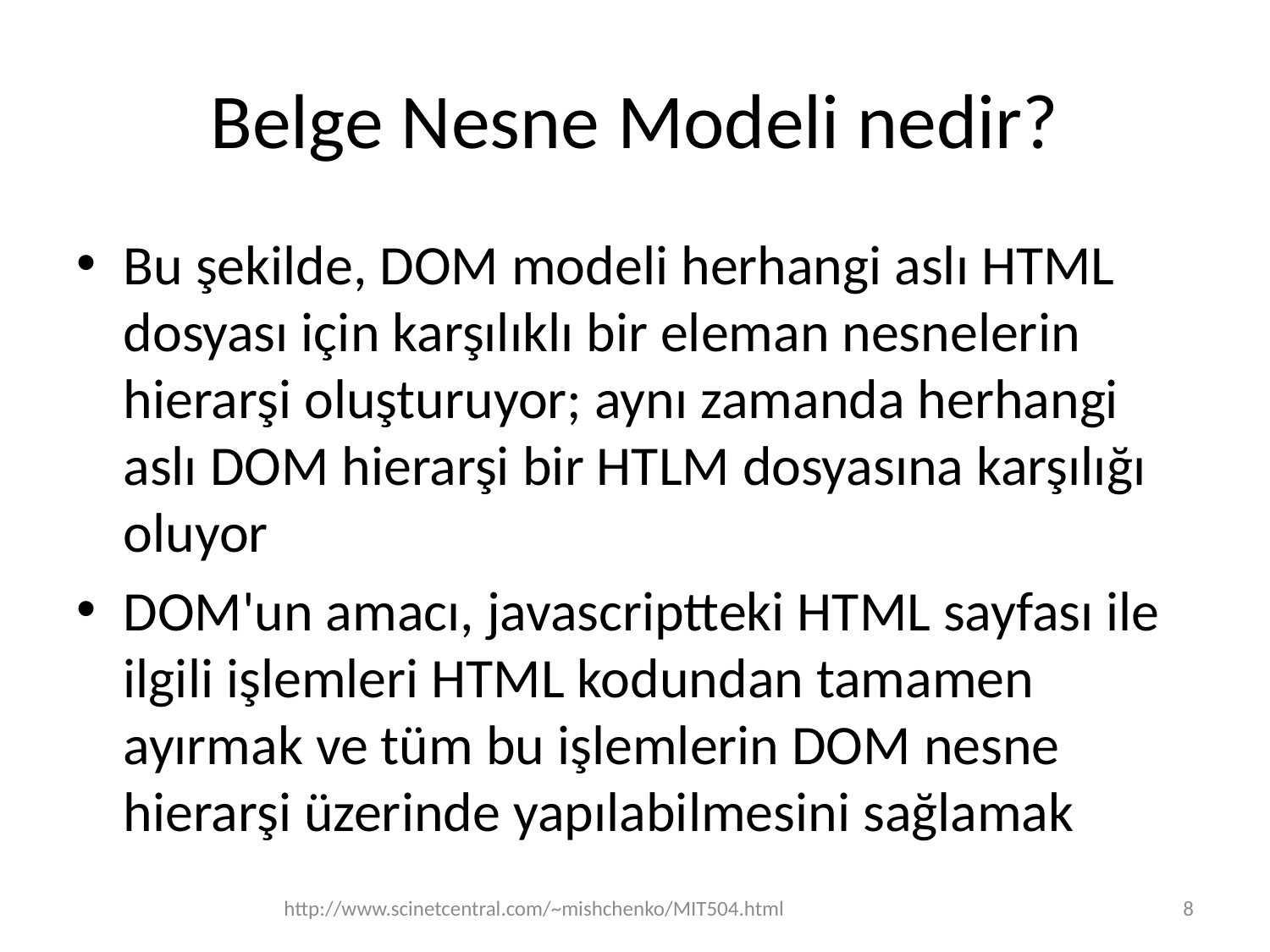

# Belge Nesne Modeli nedir?
Bu şekilde, DOM modeli herhangi aslı HTML dosyası için karşılıklı bir eleman nesnelerin hierarşi oluşturuyor; aynı zamanda herhangi aslı DOM hierarşi bir HTLM dosyasına karşılığı oluyor
DOM'un amacı, javascriptteki HTML sayfası ile ilgili işlemleri HTML kodundan tamamen ayırmak ve tüm bu işlemlerin DOM nesne hierarşi üzerinde yapılabilmesini sağlamak
http://www.scinetcentral.com/~mishchenko/MIT504.html
8